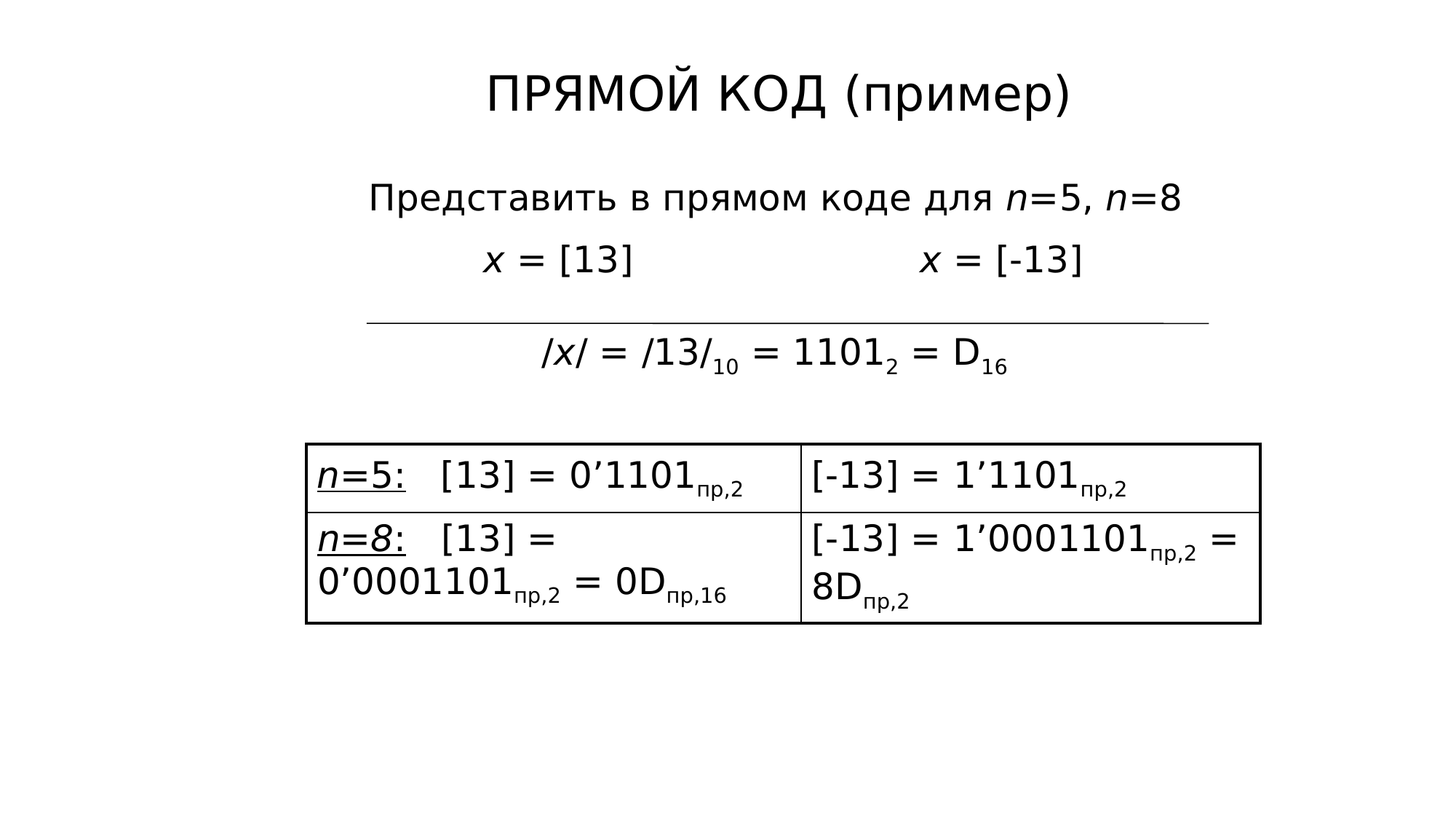

# ПРЯМОЙ КОД (пример)
Представить в прямом коде для n=5, n=8
x = [13]			x = [-13]

/x/ = /13/10 = 11012 = D16
| n=5: [13] = 0’1101пр,2 | [-13] = 1’1101пр,2 |
| --- | --- |
| n=8: [13] = 0’0001101пр,2 = 0Dпр,16 | [-13] = 1’0001101пр,2 = 8Dпр,2 |